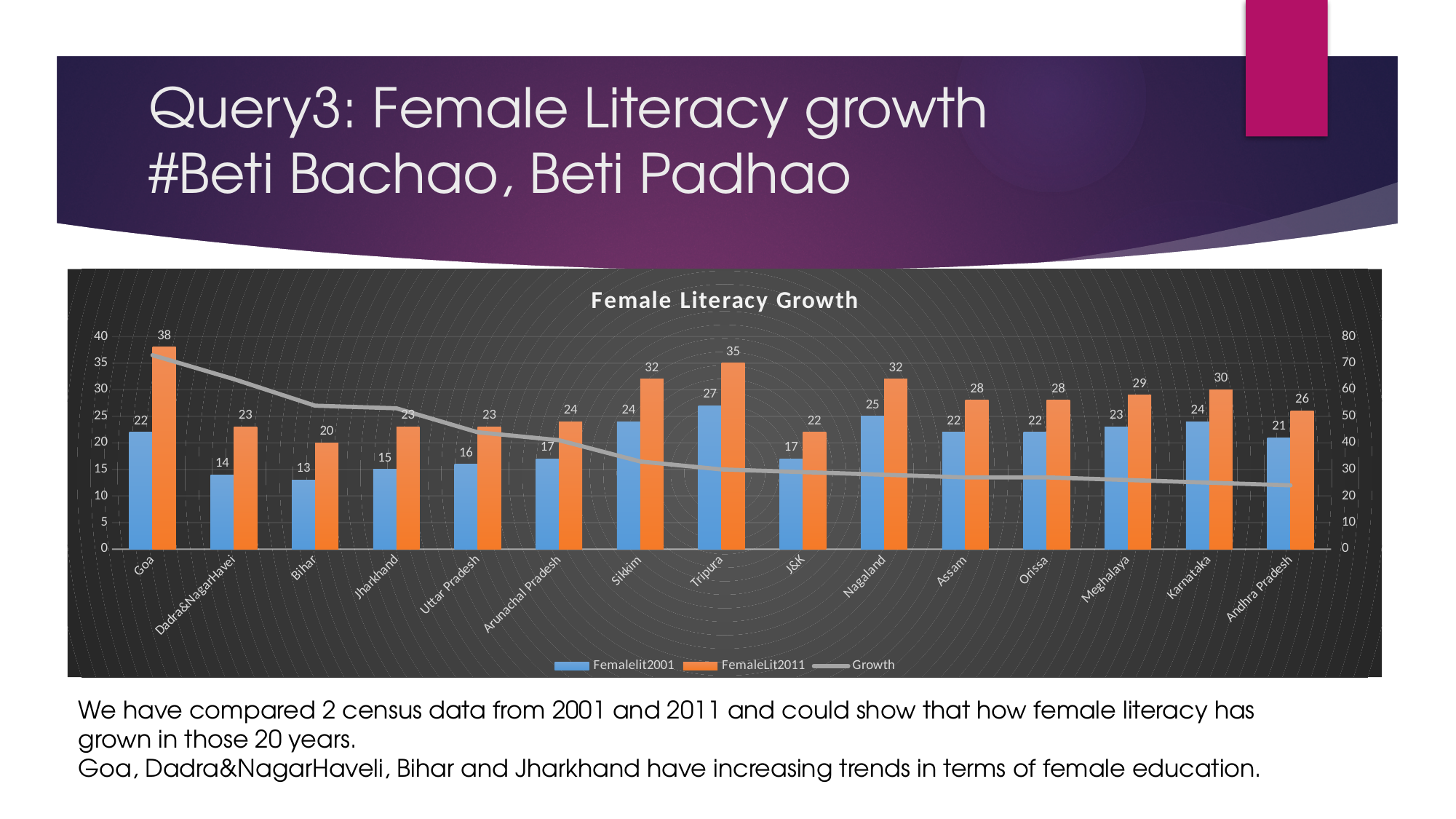

# Query3: Female Literacy growth #Beti Bachao, Beti Padhao

### Chart: Female Literacy Growth

| Category | Femalelit2001 | FemaleLit2011 | Growth |
|---|---|---|---|
| Goa | 22.0 | 38.0 | 73.0 |
| Dadra&NagarHavei | 14.0 | 23.0 | 64.0 |
| Bihar | 13.0 | 20.0 | 54.0 |
| Jharkhand | 15.0 | 23.0 | 53.0 |
| Uttar Pradesh | 16.0 | 23.0 | 44.0 |
| Arunachal Pradesh | 17.0 | 24.0 | 41.0 |
| Sikkim | 24.0 | 32.0 | 33.0 |
| Tripura | 27.0 | 35.0 | 30.0 |
| J&K | 17.0 | 22.0 | 29.0 |
| Nagaland | 25.0 | 32.0 | 28.0 |
| Assam | 22.0 | 28.0 | 27.0 |
| Orissa | 22.0 | 28.0 | 27.0 |
| Meghalaya | 23.0 | 29.0 | 26.0 |
| Karnataka | 24.0 | 30.0 | 25.0 |
| Andhra Pradesh | 21.0 | 26.0 | 24.0 |
We have compared 2 census data from 2001 and 2011 and could show that how female literacy has grown in those 20 years.
Goa, Dadra&NagarHaveli, Bihar and Jharkhand have increasing trends in terms of female education.